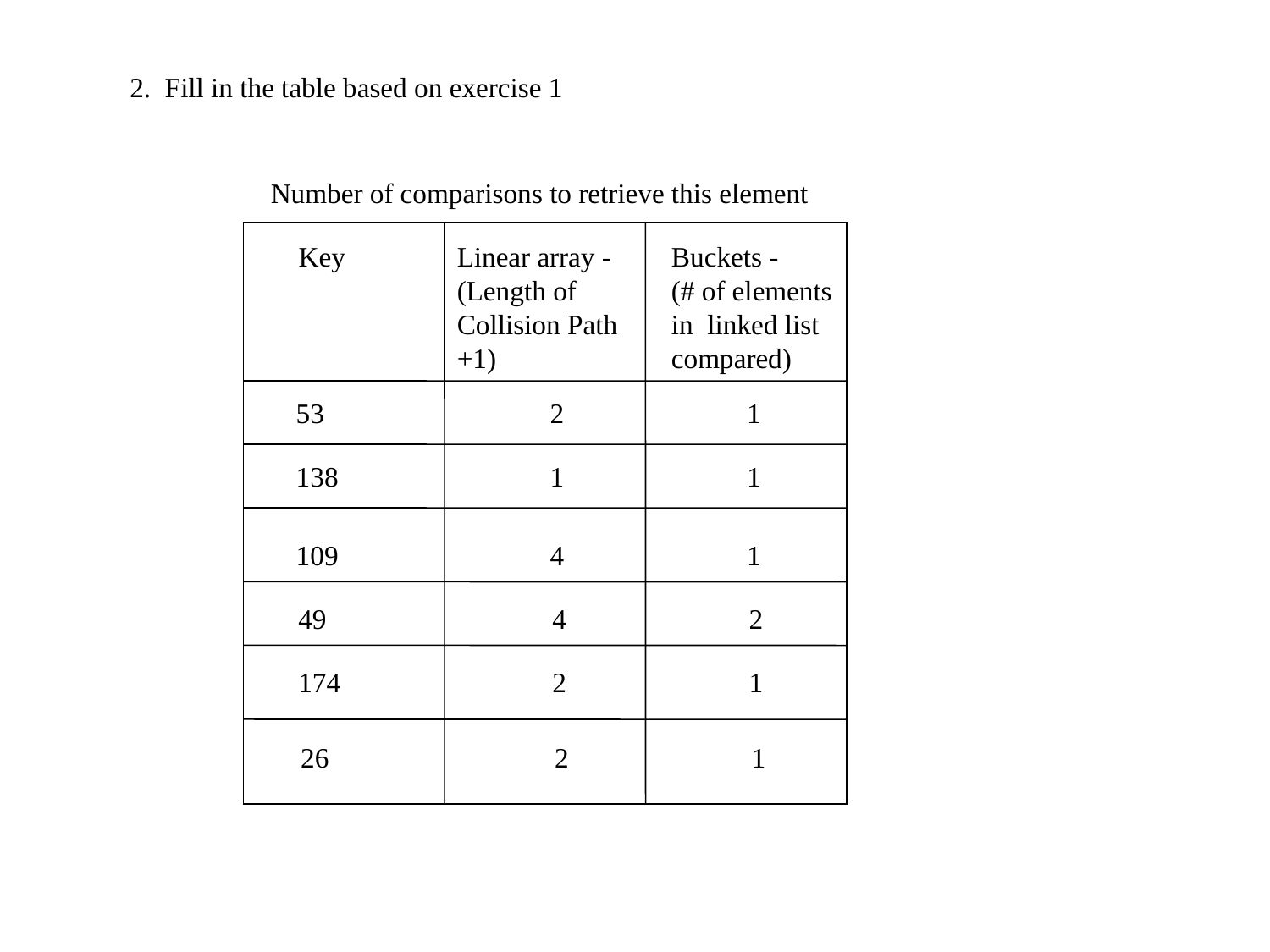

2.  Fill in the table based on exercise 1
Number of comparisons to retrieve this element

Key
Linear array -
(Length of
Collision Path +1)
Buckets -
(# of elements
in  linked list
compared)

53		2	          1

138		1	          1

109		4	          1

49		4	          2

174		2	          1

26		2	          1